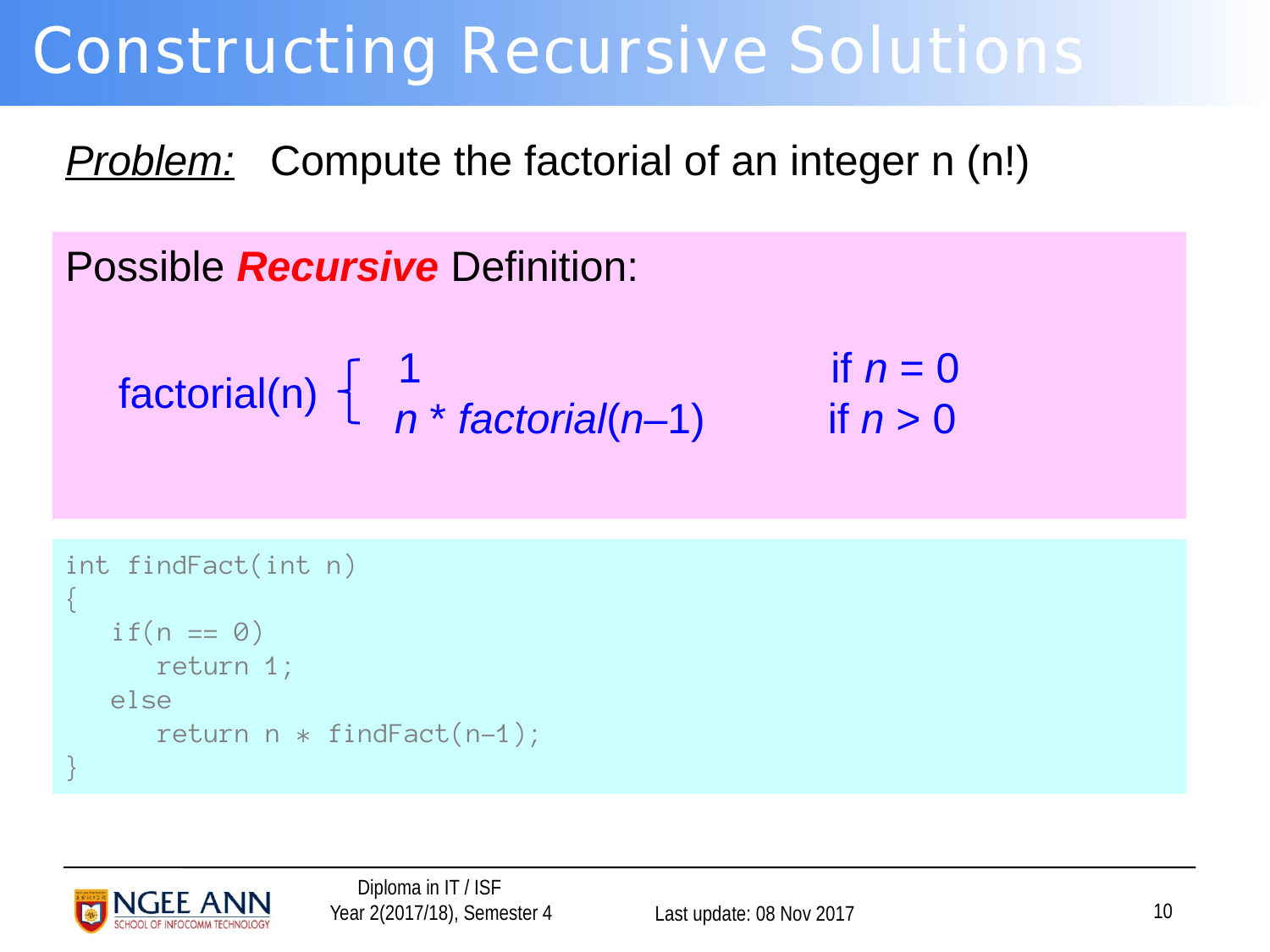

# Constructing Recursive Solutions
Problem:   Compute the factorial of an integer n (n!)

Possible Recursive Definition:

                            1			           if n = 0
	                 n * factorial(n–1)	if n > 0

factorial(n)

int findFact(int n)
{
   if(n == 0)
      return 1;
   else
      return n * findFact(n-1);
}